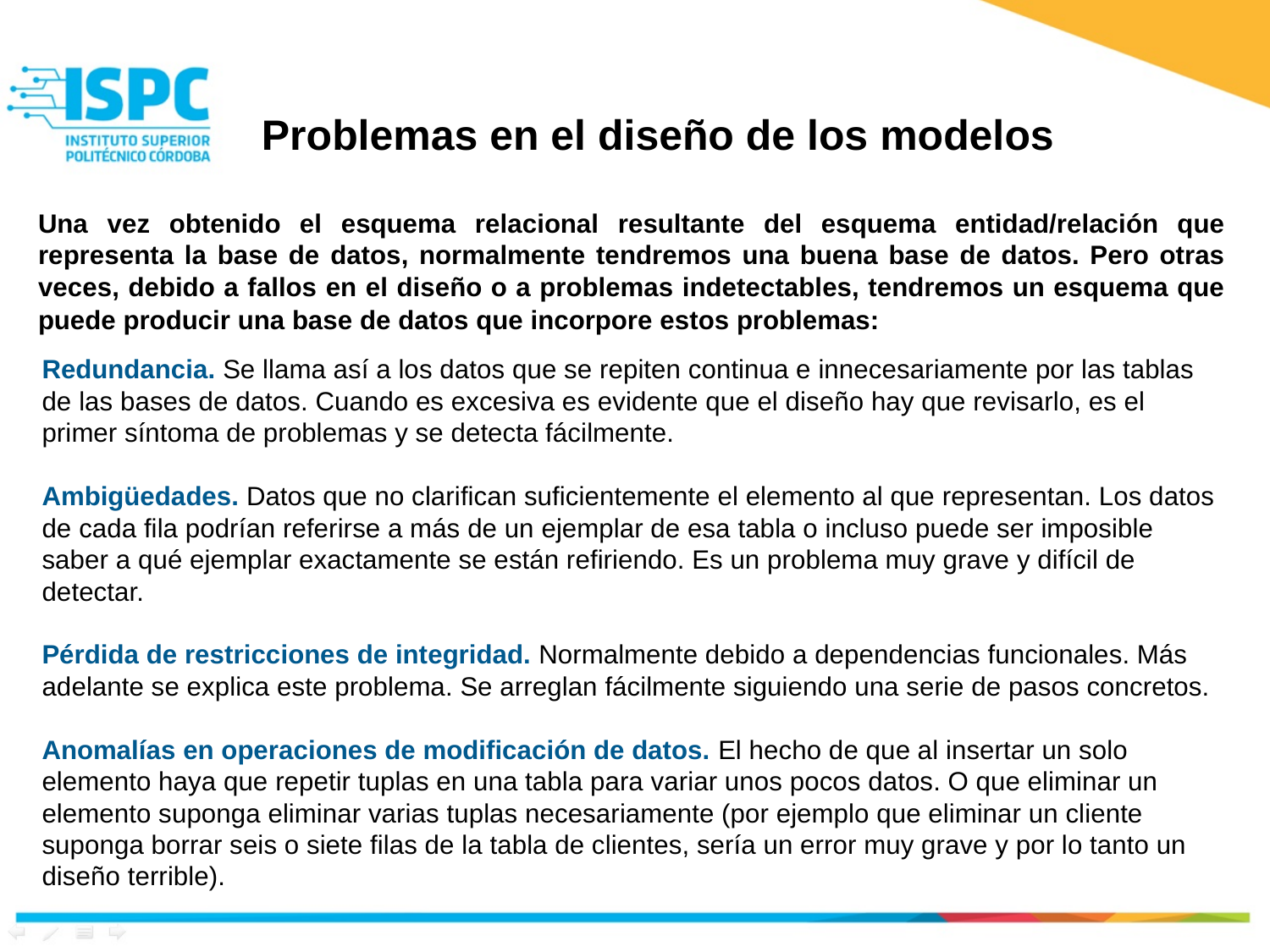

Problemas en el diseño de los modelos
Una vez obtenido el esquema relacional resultante del esquema entidad/relación que representa la base de datos, normalmente tendremos una buena base de datos. Pero otras veces, debido a fallos en el diseño o a problemas indetectables, tendremos un esquema que puede producir una base de datos que incorpore estos problemas:
Redundancia. Se llama así a los datos que se repiten continua e innecesariamente por las tablas de las bases de datos. Cuando es excesiva es evidente que el diseño hay que revisarlo, es el primer síntoma de problemas y se detecta fácilmente.

Ambigüedades. Datos que no clarifican suficientemente el elemento al que representan. Los datos de cada fila podrían referirse a más de un ejemplar de esa tabla o incluso puede ser imposible saber a qué ejemplar exactamente se están refiriendo. Es un problema muy grave y difícil de detectar.

Pérdida de restricciones de integridad. Normalmente debido a dependencias funcionales. Más adelante se explica este problema. Se arreglan fácilmente siguiendo una serie de pasos concretos.

Anomalías en operaciones de modificación de datos. El hecho de que al insertar un solo elemento haya que repetir tuplas en una tabla para variar unos pocos datos. O que eliminar un elemento suponga eliminar varias tuplas necesariamente (por ejemplo que eliminar un cliente suponga borrar seis o siete filas de la tabla de clientes, sería un error muy grave y por lo tanto un diseño terrible).